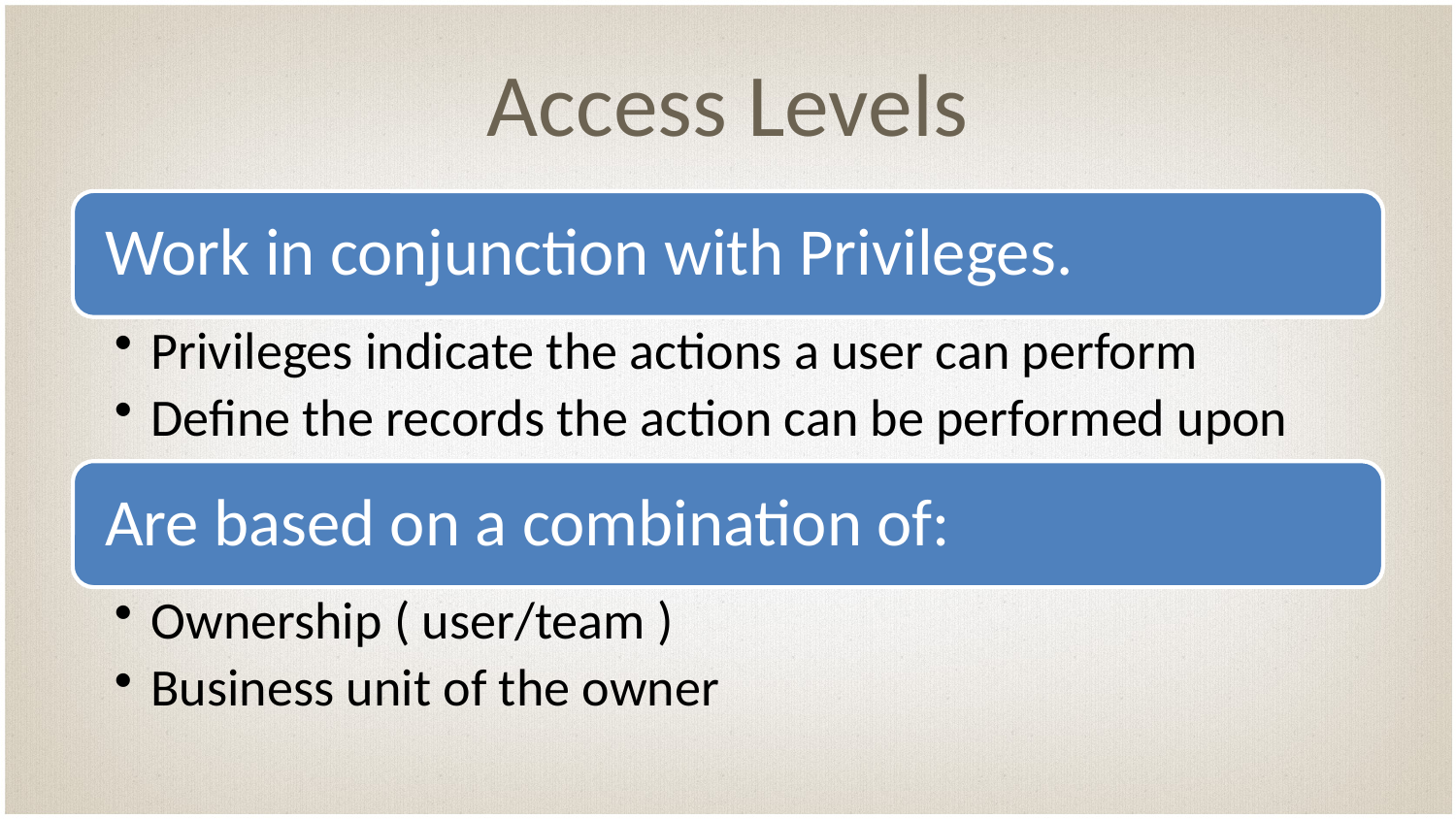

# Access Levels
Work in conjunction with Privileges.
Privileges indicate the actions a user can perform
Define the records the action can be performed upon
Are based on a combination of:
Ownership ( user/team )
Business unit of the owner